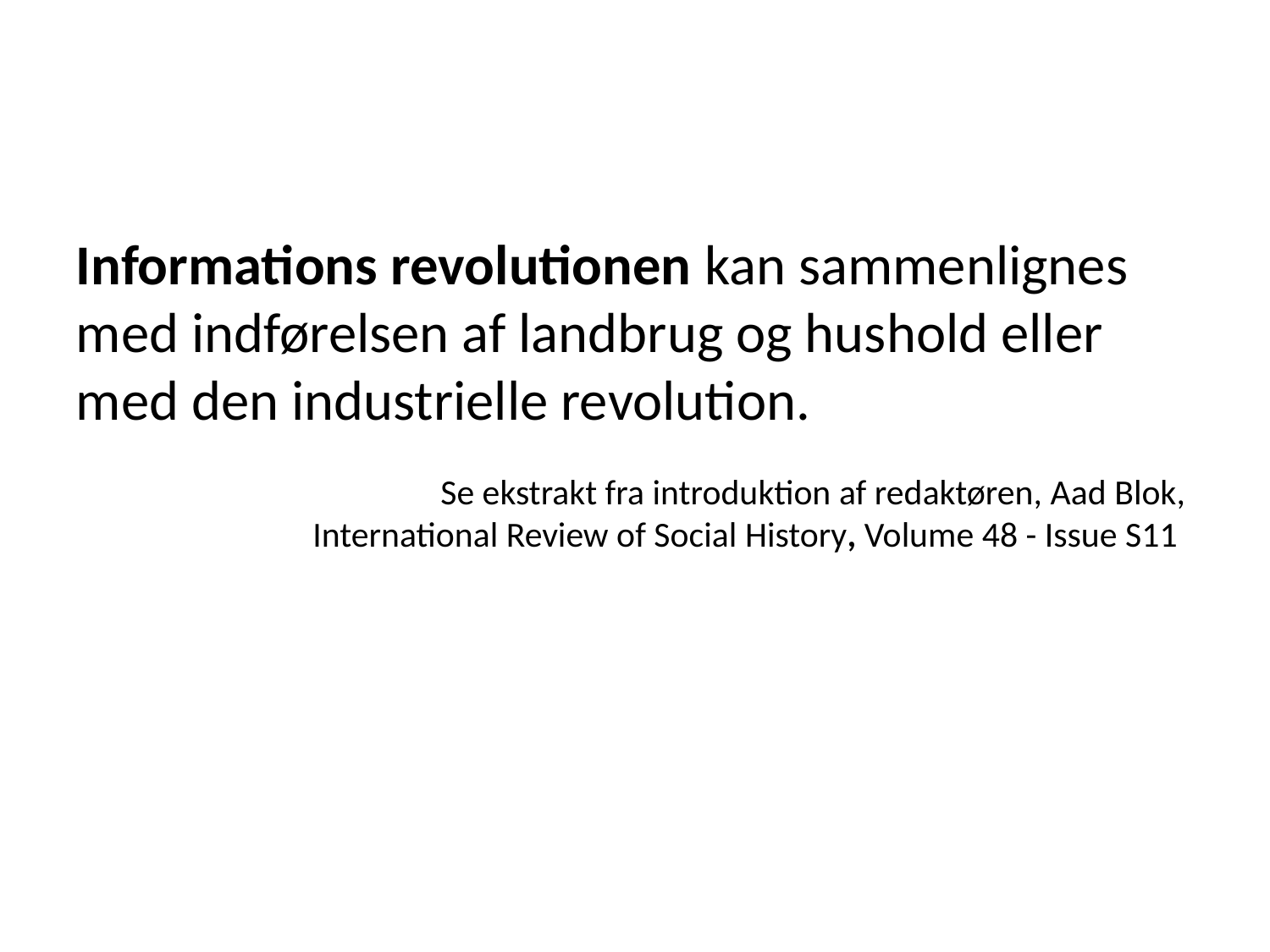

Informations revolutionen kan sammenlignes med indførelsen af landbrug og hushold eller med den industrielle revolution.

Se ekstrakt fra introduktion af redaktøren, Aad Blok,
International Review of Social History, Volume 48 - Issue S11